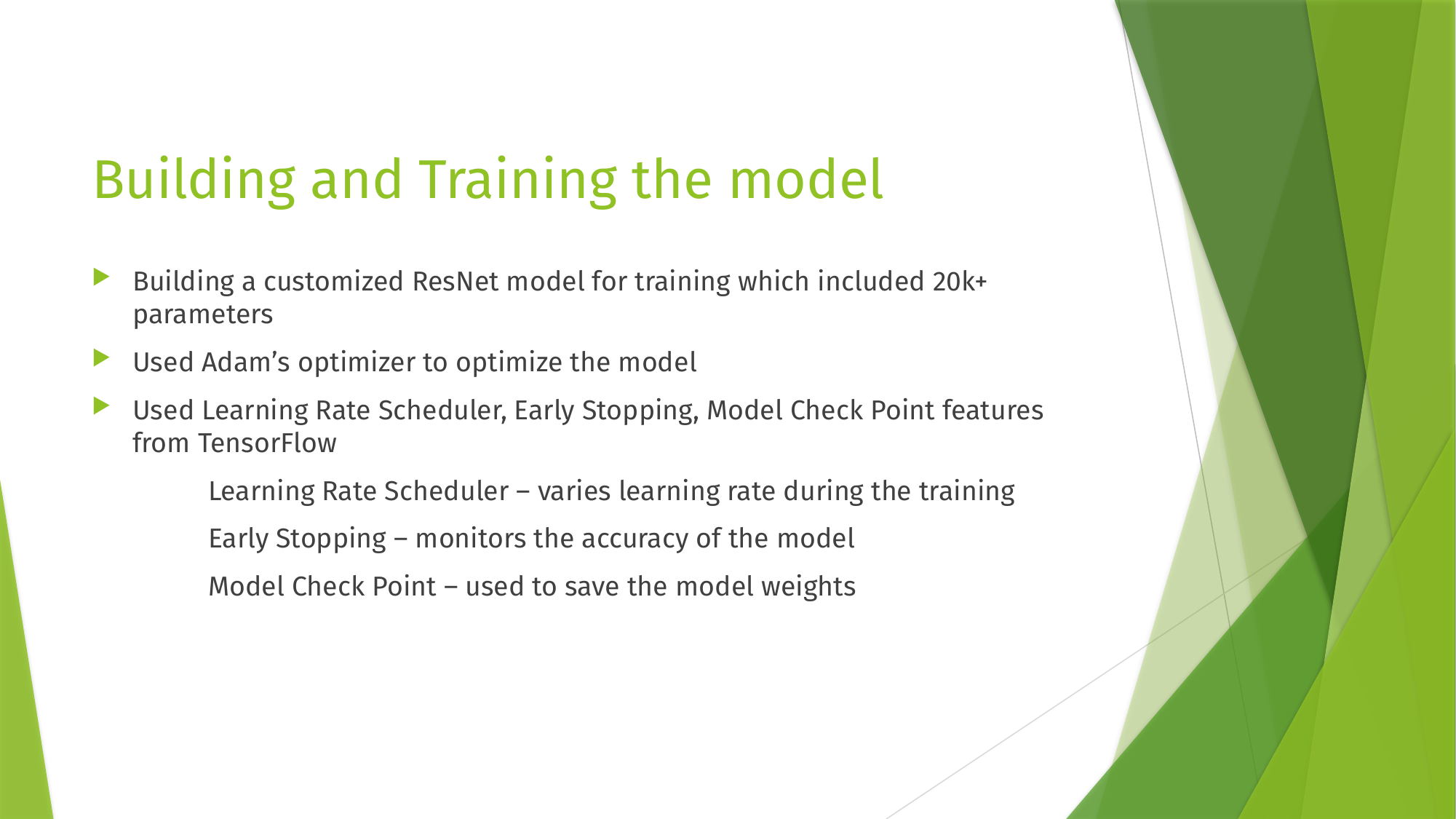

# Building and Training the model
Building a customized ResNet model for training which included 20k+ parameters
Used Adam’s optimizer to optimize the model
Used Learning Rate Scheduler, Early Stopping, Model Check Point features from TensorFlow
 	 Learning Rate Scheduler – varies learning rate during the training
	 Early Stopping – monitors the accuracy of the model
	 Model Check Point – used to save the model weights